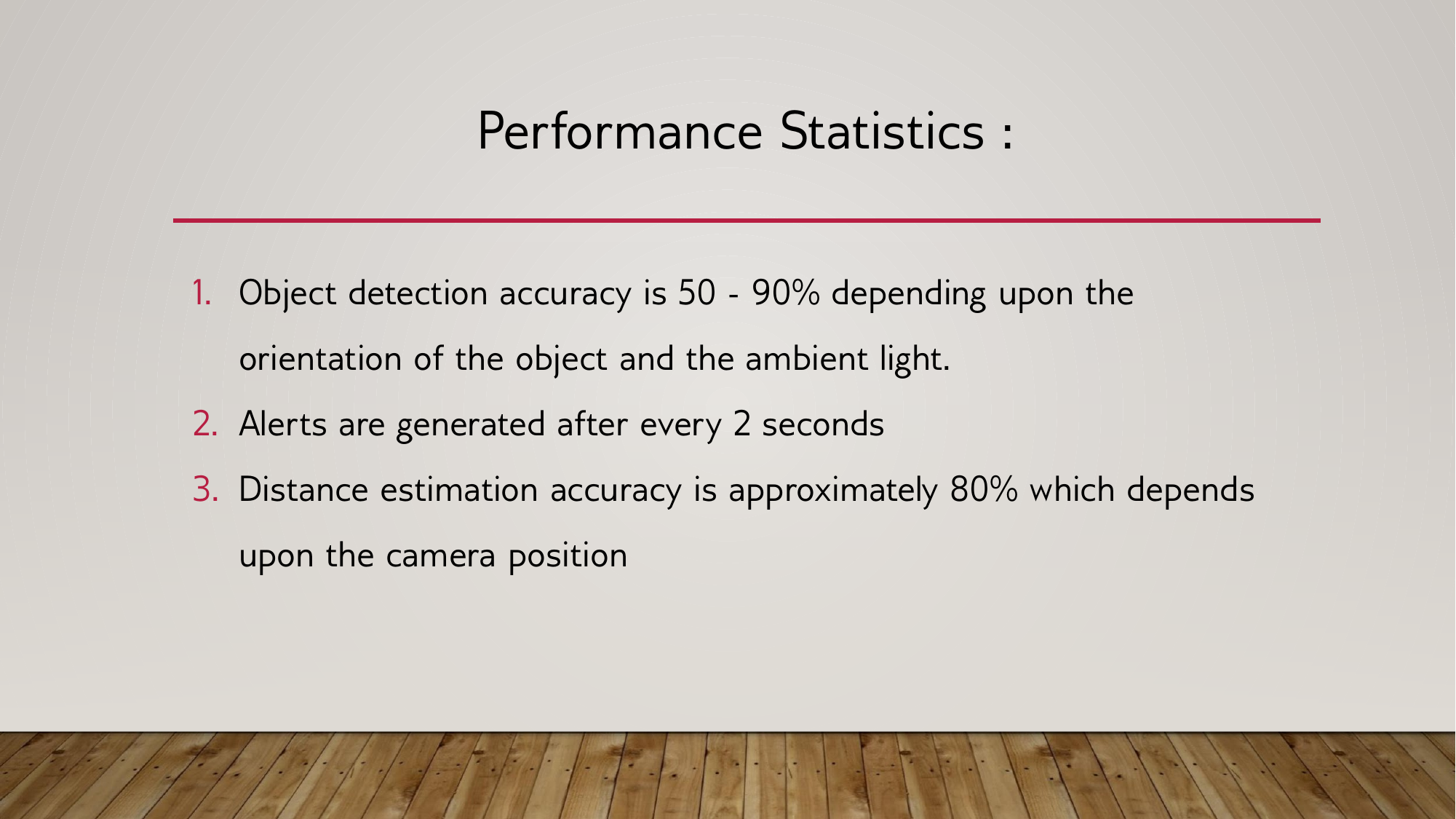

# Performance Statistics :
Object detection accuracy is 50 - 90% depending upon the orientation of the object and the ambient light.
Alerts are generated after every 2 seconds
Distance estimation accuracy is approximately 80% which depends upon the camera position